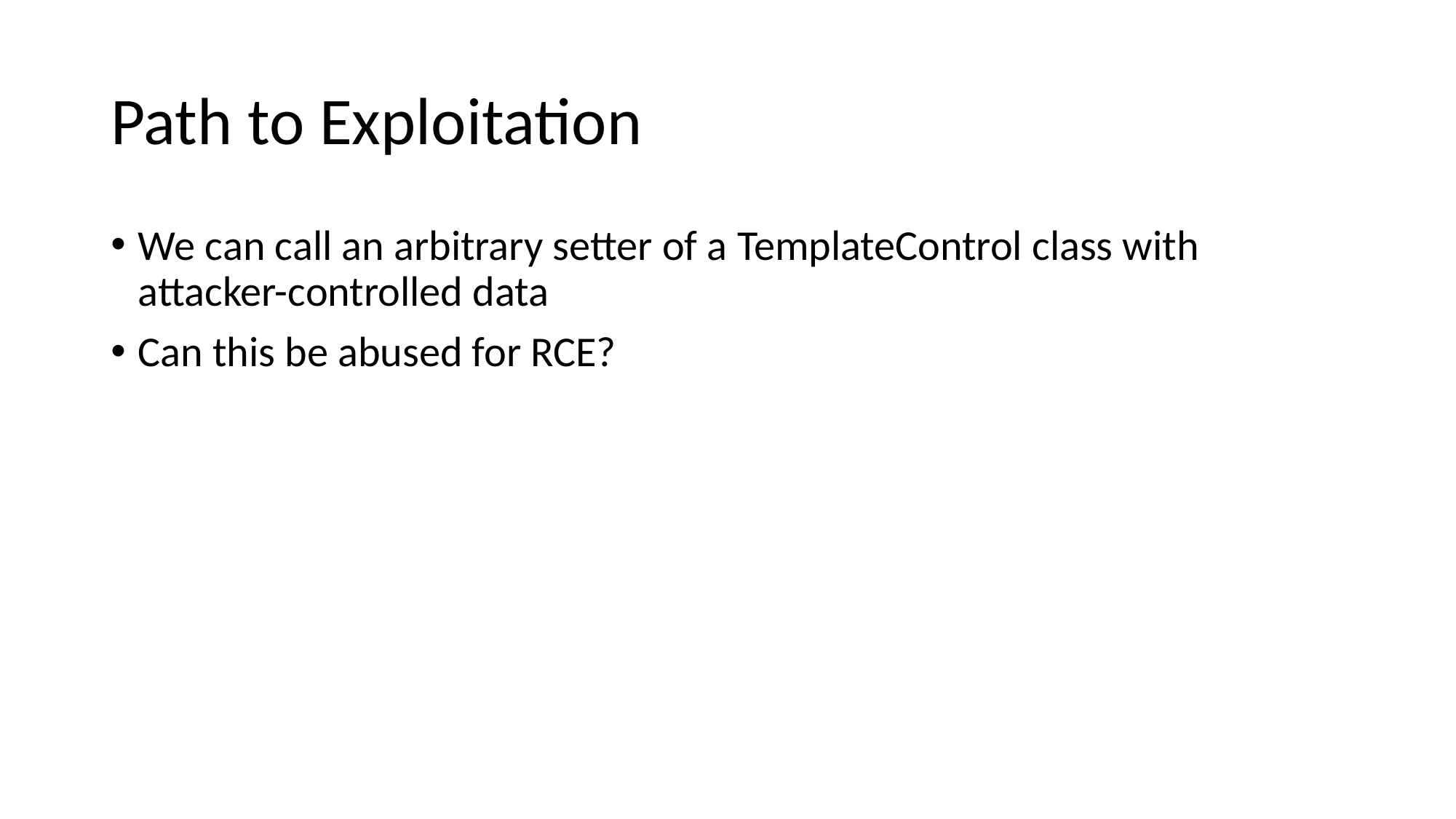

# Path to Exploitation
We can call an arbitrary setter of a TemplateControl class with attacker-controlled data
Can this be abused for RCE?